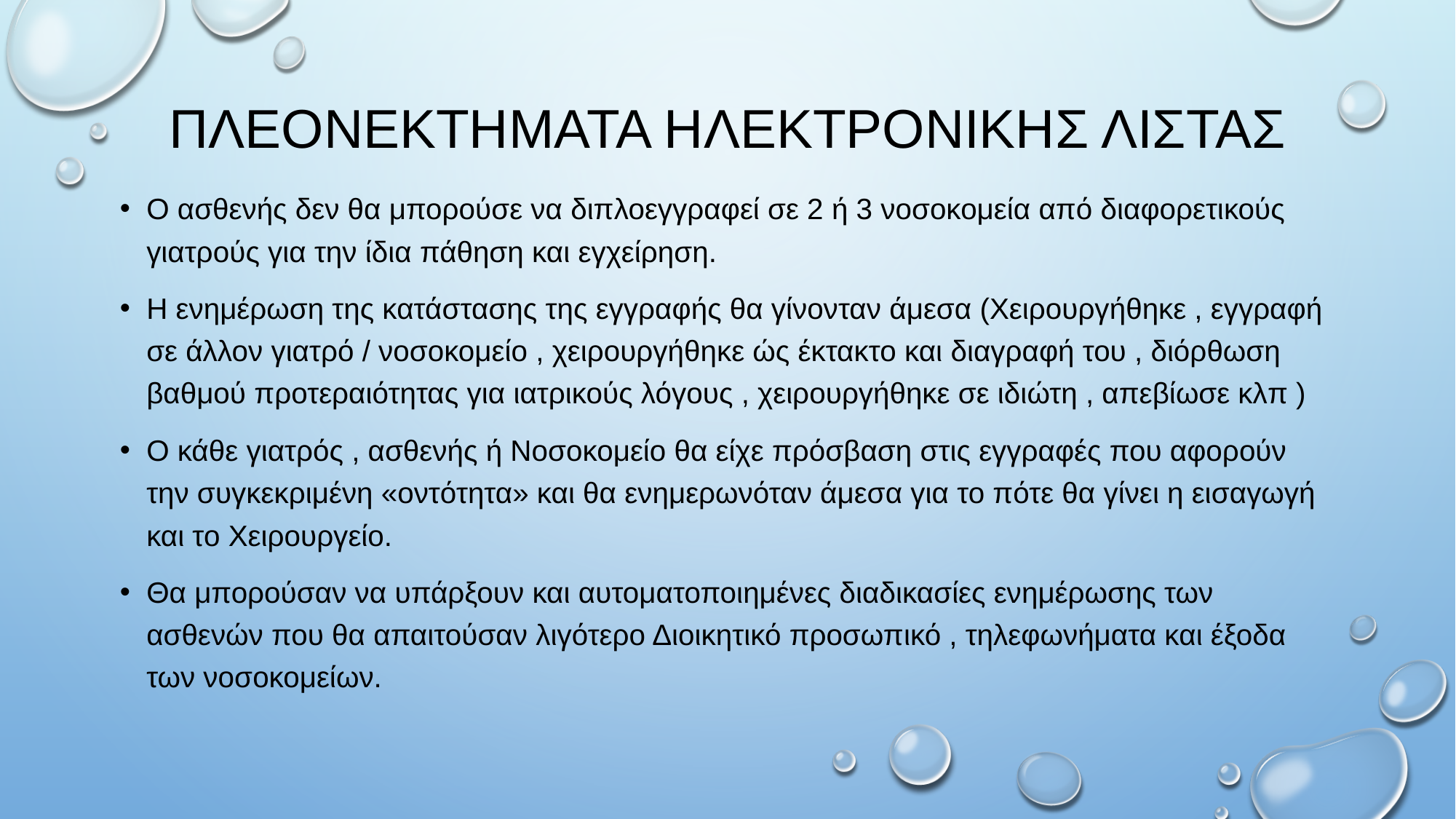

# Πλεονεκτηματα ηλεκτρονικησ λιστασ
Ο ασθενής δεν θα μπορούσε να διπλοεγγραφεί σε 2 ή 3 νοσοκομεία από διαφορετικούς γιατρούς για την ίδια πάθηση και εγχείρηση.
Η ενημέρωση της κατάστασης της εγγραφής θα γίνονταν άμεσα (Χειρουργήθηκε , εγγραφή σε άλλον γιατρό / νοσοκομείο , χειρουργήθηκε ώς έκτακτο και διαγραφή του , διόρθωση βαθμού προτεραιότητας για ιατρικούς λόγους , χειρουργήθηκε σε ιδιώτη , απεβίωσε κλπ )
Ο κάθε γιατρός , ασθενής ή Νοσοκομείο θα είχε πρόσβαση στις εγγραφές που αφορούν την συγκεκριμένη «οντότητα» και θα ενημερωνόταν άμεσα για το πότε θα γίνει η εισαγωγή και το Χειρουργείο.
Θα μπορούσαν να υπάρξουν και αυτοματοποιημένες διαδικασίες ενημέρωσης των ασθενών που θα απαιτούσαν λιγότερο Διοικητικό προσωπικό , τηλεφωνήματα και έξοδα των νοσοκομείων.